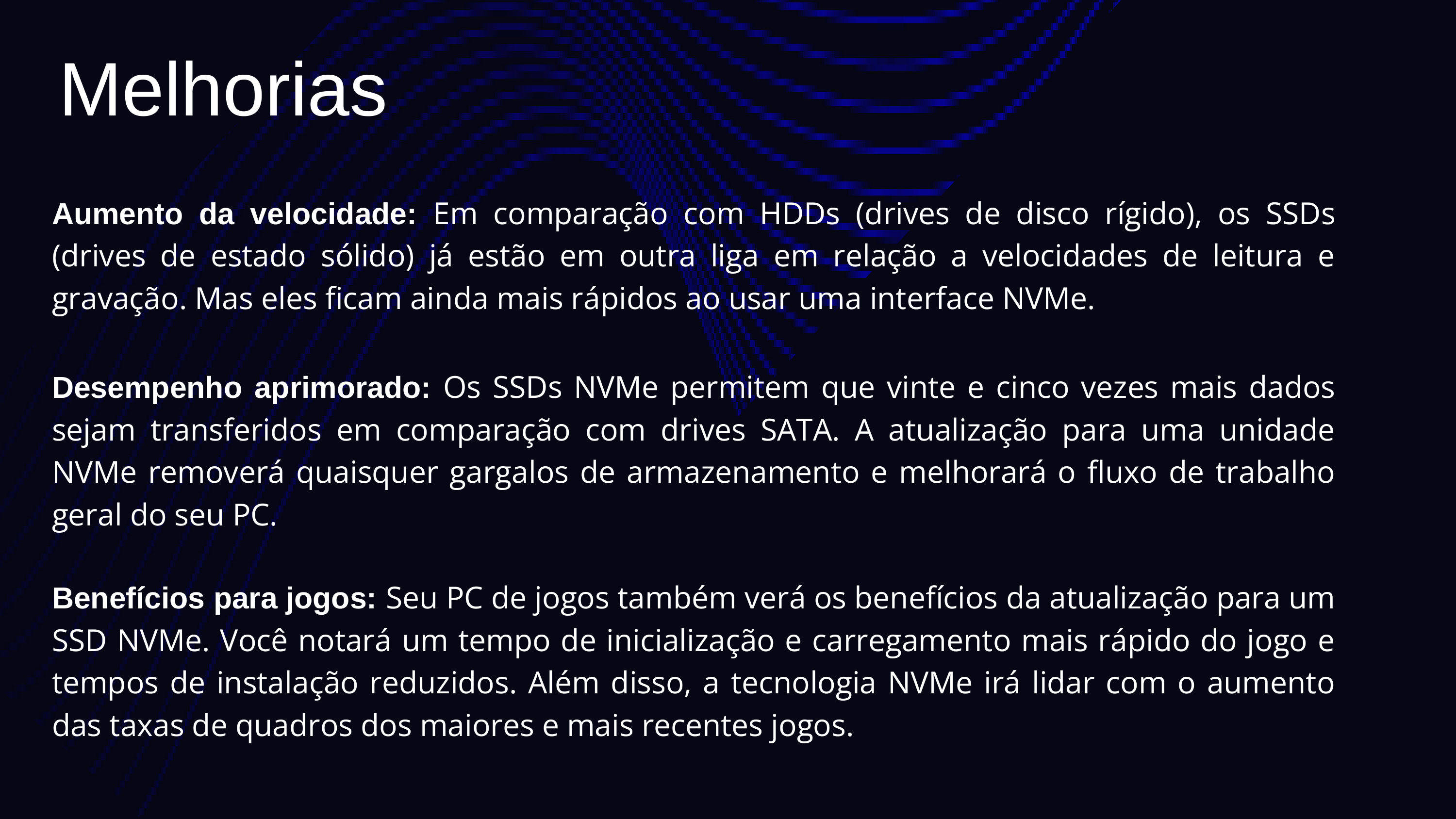

Melhorias
Aumento da velocidade: Em comparação com HDDs (drives de disco rígido), os SSDs (drives de estado sólido) já estão em outra liga em relação a velocidades de leitura e gravação. Mas eles ficam ainda mais rápidos ao usar uma interface NVMe.
Desempenho aprimorado: Os SSDs NVMe permitem que vinte e cinco vezes mais dados sejam transferidos em comparação com drives SATA. A atualização para uma unidade NVMe removerá quaisquer gargalos de armazenamento e melhorará o fluxo de trabalho geral do seu PC.
Benefícios para jogos: Seu PC de jogos também verá os benefícios da atualização para um SSD NVMe. Você notará um tempo de inicialização e carregamento mais rápido do jogo e tempos de instalação reduzidos. Além disso, a tecnologia NVMe irá lidar com o aumento das taxas de quadros dos maiores e mais recentes jogos.